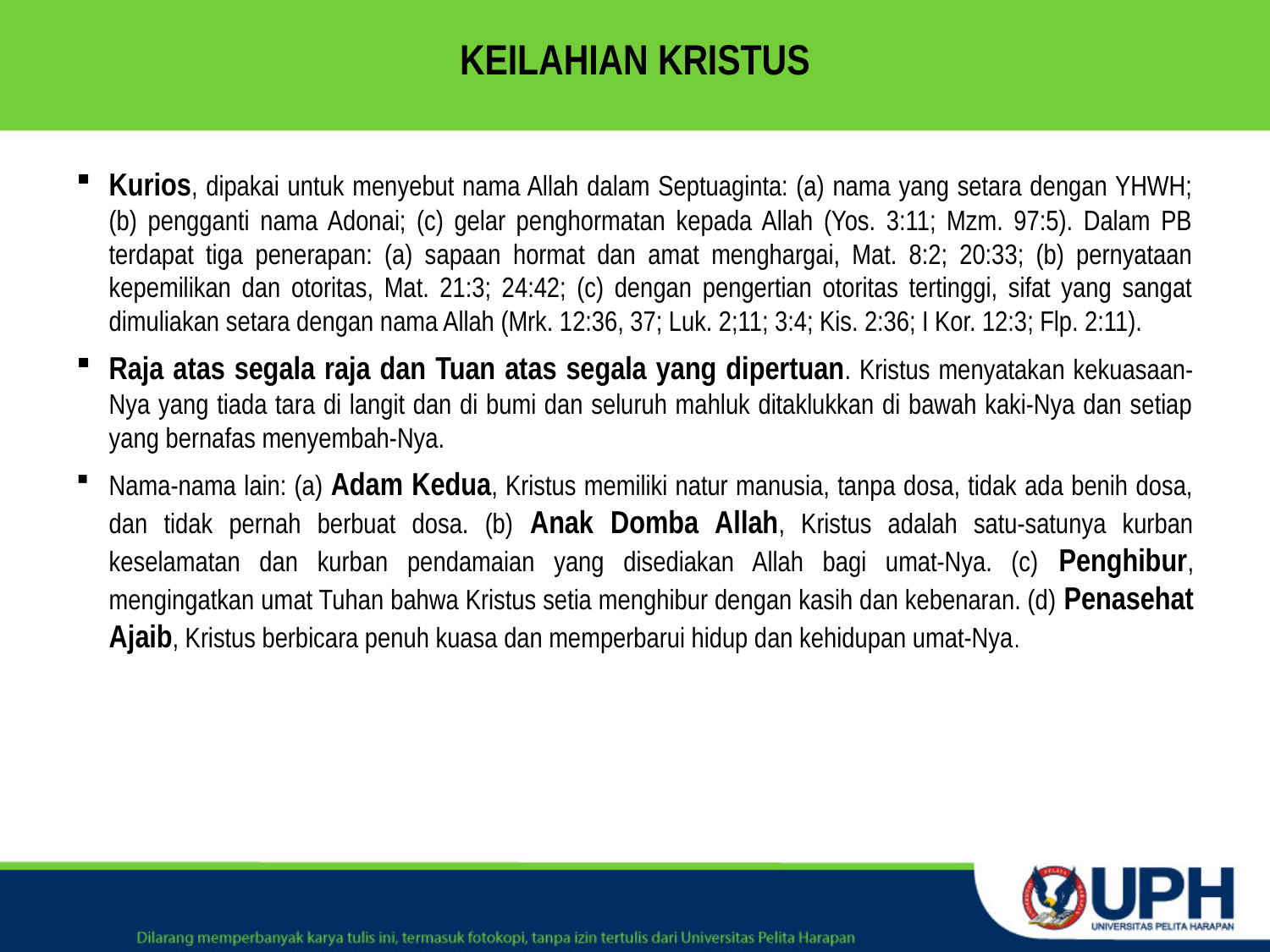

# KEILAHIAN KRISTUS
Kurios, dipakai untuk menyebut nama Allah dalam Septuaginta: (a) nama yang setara dengan YHWH; (b) pengganti nama Adonai; (c) gelar penghormatan kepada Allah (Yos. 3:11; Mzm. 97:5). Dalam PB terdapat tiga penerapan: (a) sapaan hormat dan amat menghargai, Mat. 8:2; 20:33; (b) pernyataan kepemilikan dan otoritas, Mat. 21:3; 24:42; (c) dengan pengertian otoritas tertinggi, sifat yang sangat dimuliakan setara dengan nama Allah (Mrk. 12:36, 37; Luk. 2;11; 3:4; Kis. 2:36; I Kor. 12:3; Flp. 2:11).
Raja atas segala raja dan Tuan atas segala yang dipertuan. Kristus menyatakan kekuasaan-Nya yang tiada tara di langit dan di bumi dan seluruh mahluk ditaklukkan di bawah kaki-Nya dan setiap yang bernafas menyembah-Nya.
Nama-nama lain: (a) Adam Kedua, Kristus memiliki natur manusia, tanpa dosa, tidak ada benih dosa, dan tidak pernah berbuat dosa. (b) Anak Domba Allah, Kristus adalah satu-satunya kurban keselamatan dan kurban pendamaian yang disediakan Allah bagi umat-Nya. (c) Penghibur, mengingatkan umat Tuhan bahwa Kristus setia menghibur dengan kasih dan kebenaran. (d) Penasehat Ajaib, Kristus berbicara penuh kuasa dan memperbarui hidup dan kehidupan umat-Nya.